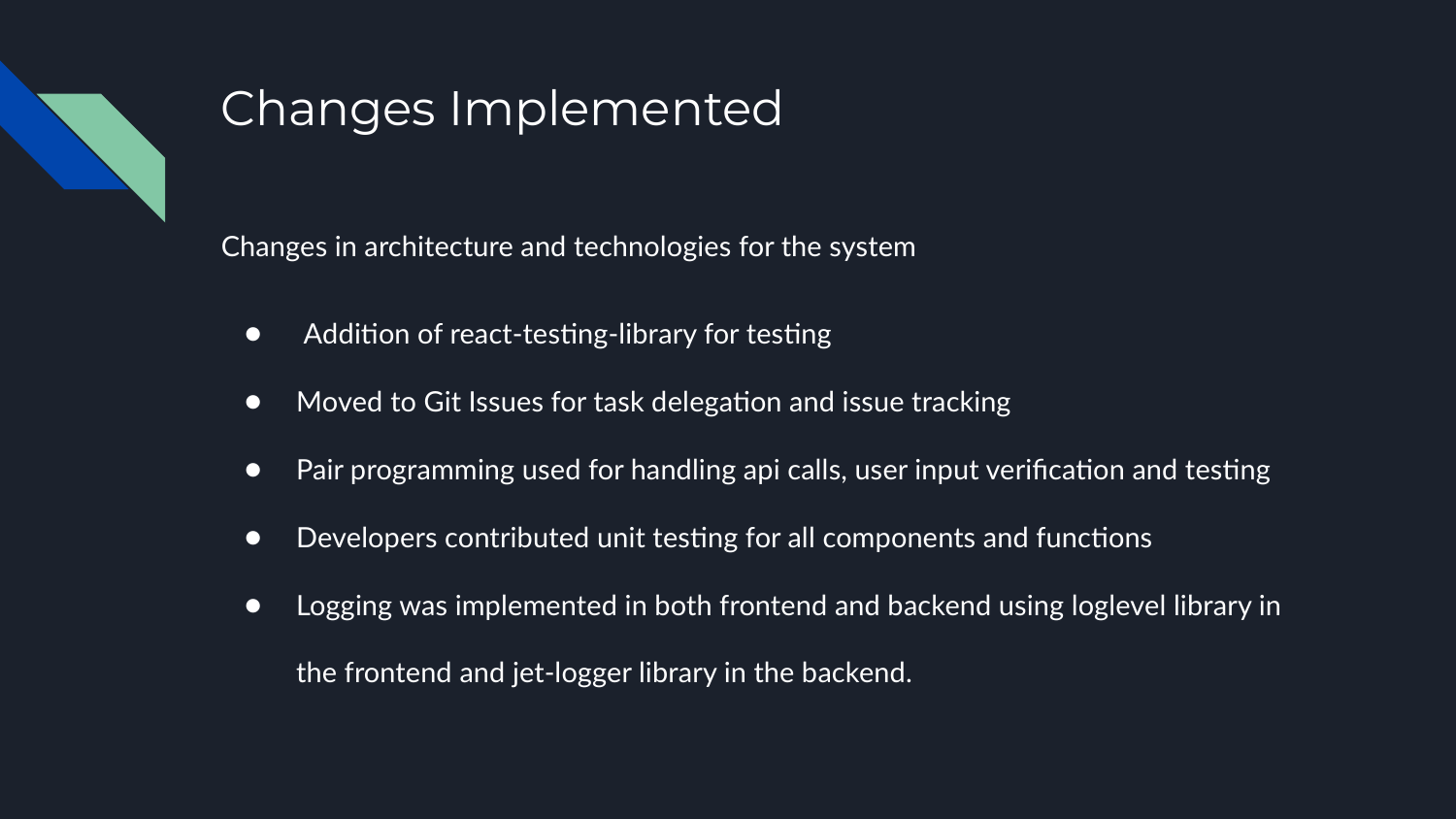

# Changes Implemented
Changes in architecture and technologies for the system
 Addition of react-testing-library for testing
Moved to Git Issues for task delegation and issue tracking
Pair programming used for handling api calls, user input verification and testing
Developers contributed unit testing for all components and functions
Logging was implemented in both frontend and backend using loglevel library in the frontend and jet-logger library in the backend.